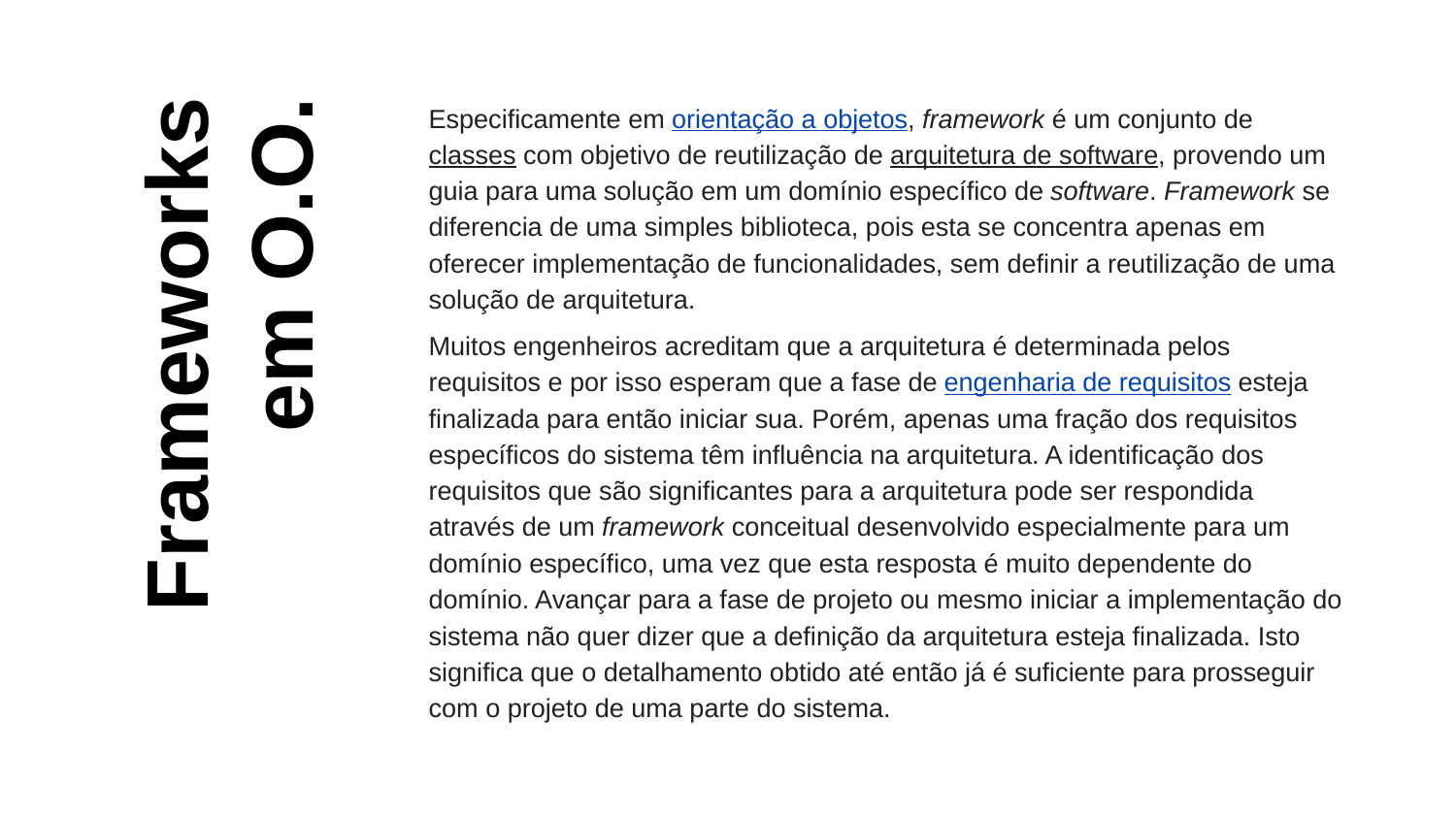

Especificamente em orientação a objetos, framework é um conjunto de classes com objetivo de reutilização de arquitetura de software, provendo um guia para uma solução em um domínio específico de software. Framework se diferencia de uma simples biblioteca, pois esta se concentra apenas em oferecer implementação de funcionalidades, sem definir a reutilização de uma solução de arquitetura.
Muitos engenheiros acreditam que a arquitetura é determinada pelos requisitos e por isso esperam que a fase de engenharia de requisitos esteja finalizada para então iniciar sua. Porém, apenas uma fração dos requisitos específicos do sistema têm influência na arquitetura. A identificação dos requisitos que são significantes para a arquitetura pode ser respondida através de um framework conceitual desenvolvido especialmente para um domínio específico, uma vez que esta resposta é muito dependente do domínio. Avançar para a fase de projeto ou mesmo iniciar a implementação do sistema não quer dizer que a definição da arquitetura esteja finalizada. Isto significa que o detalhamento obtido até então já é suficiente para prosseguir com o projeto de uma parte do sistema.
# Frameworks em O.O.